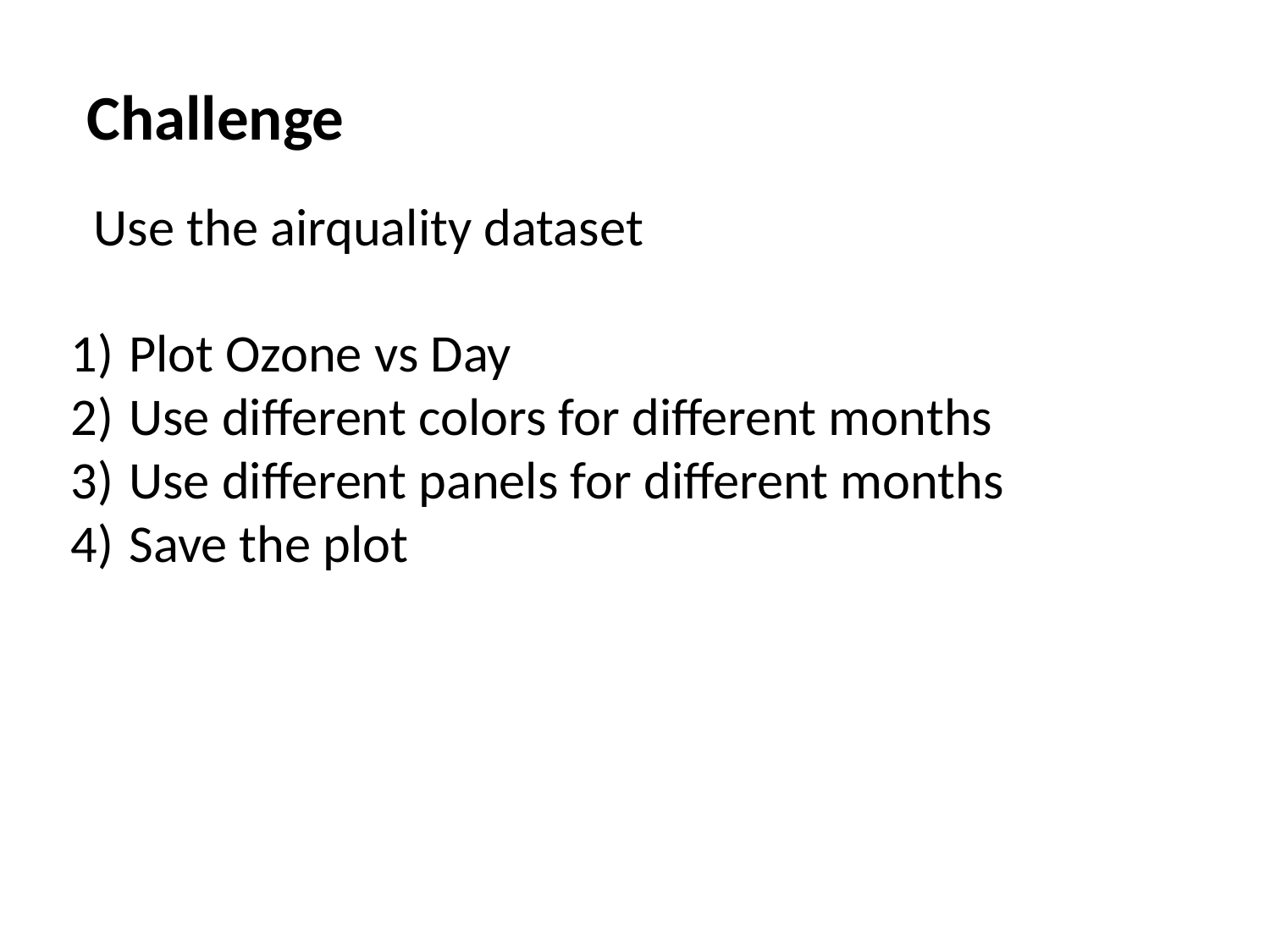

# Challenge
Use the airquality dataset

Plot Ozone vs Day
Use different colors for different months
Use different panels for different months
Save the plot